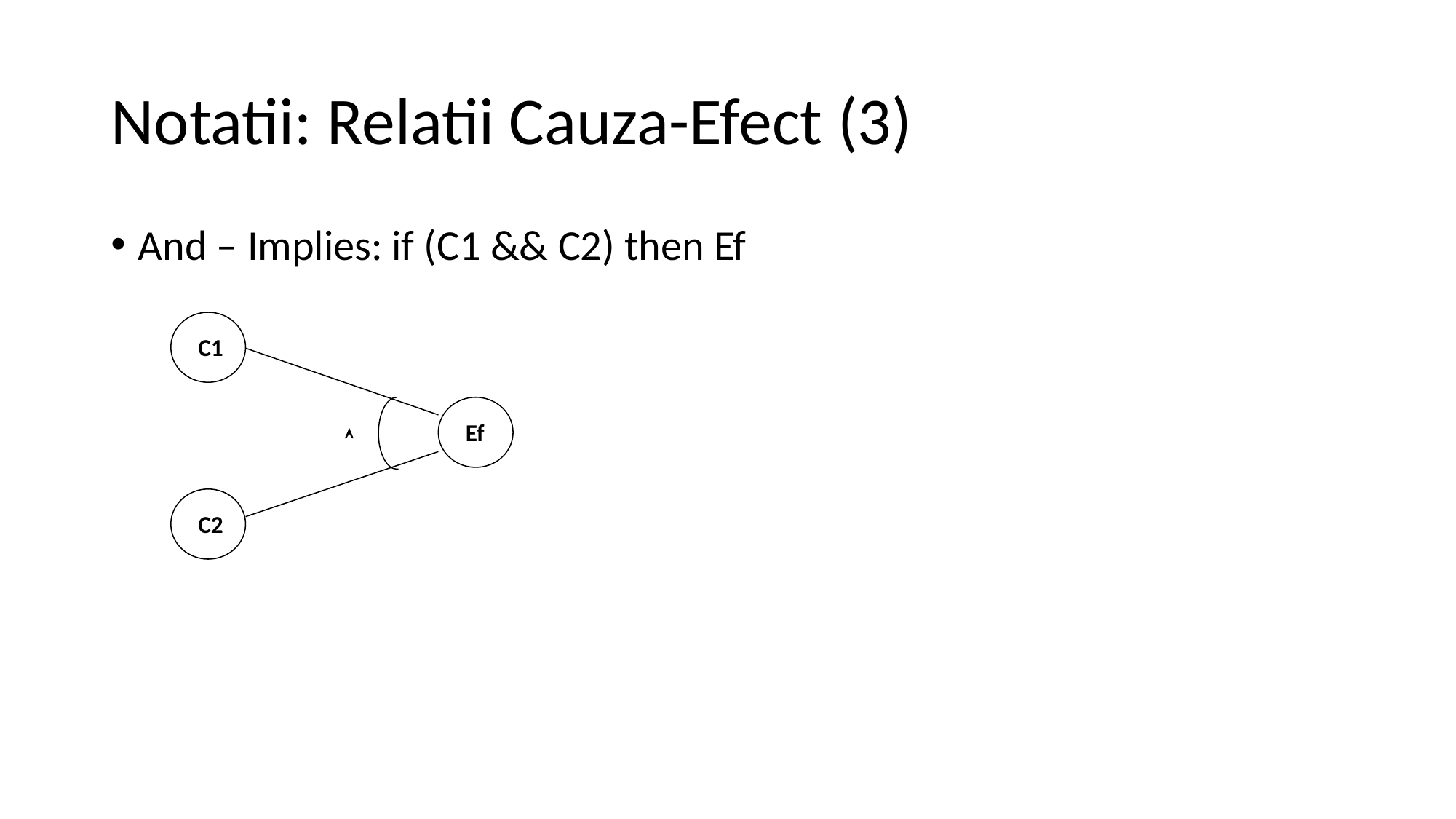

# Notatii: Relatii Cauza-Efect (3)
And – Implies: if (C1 && C2) then Ef

 C1

 Ef
∧
 C2